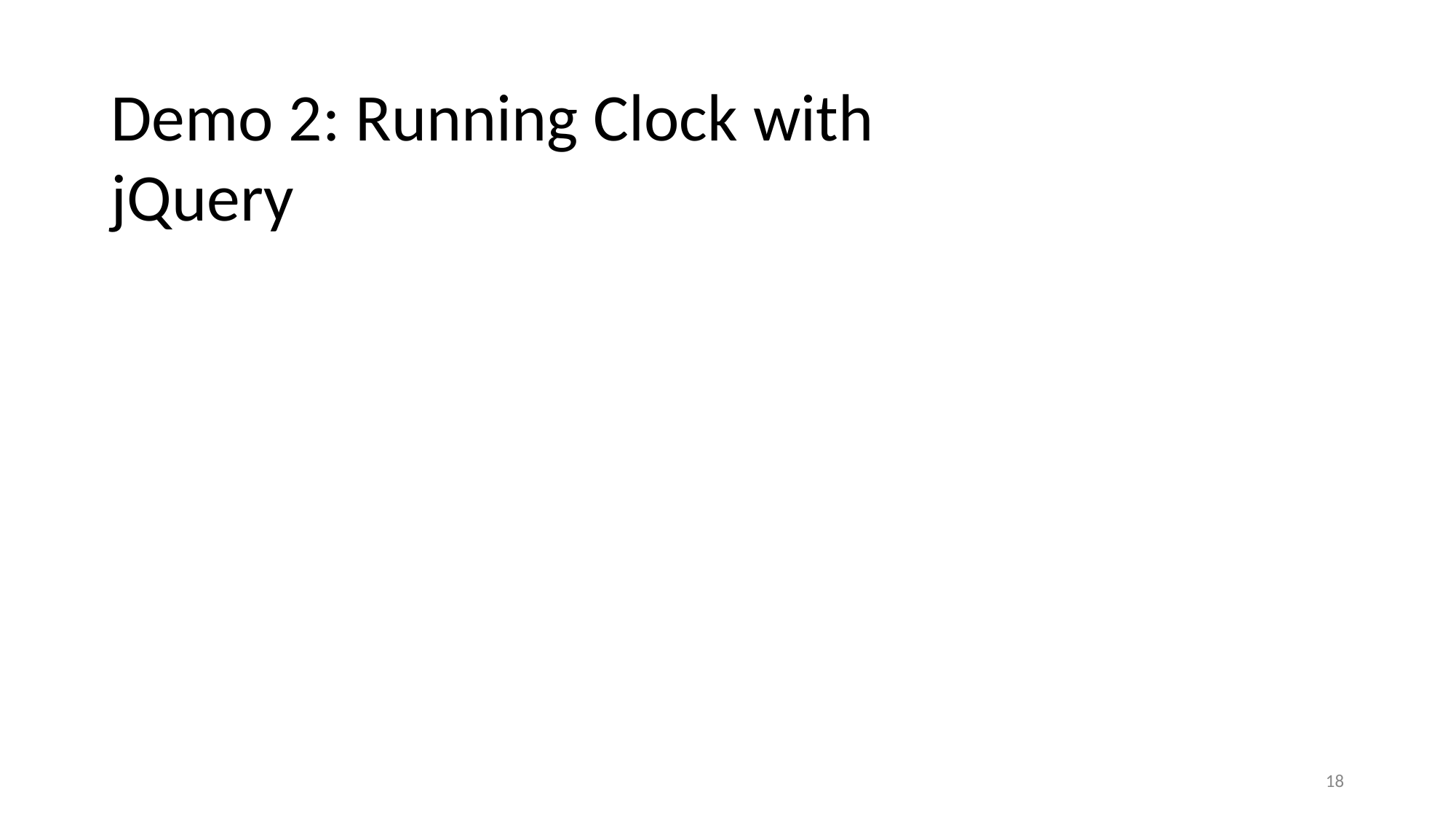

# Demo 2: Running Clock with jQuery
18